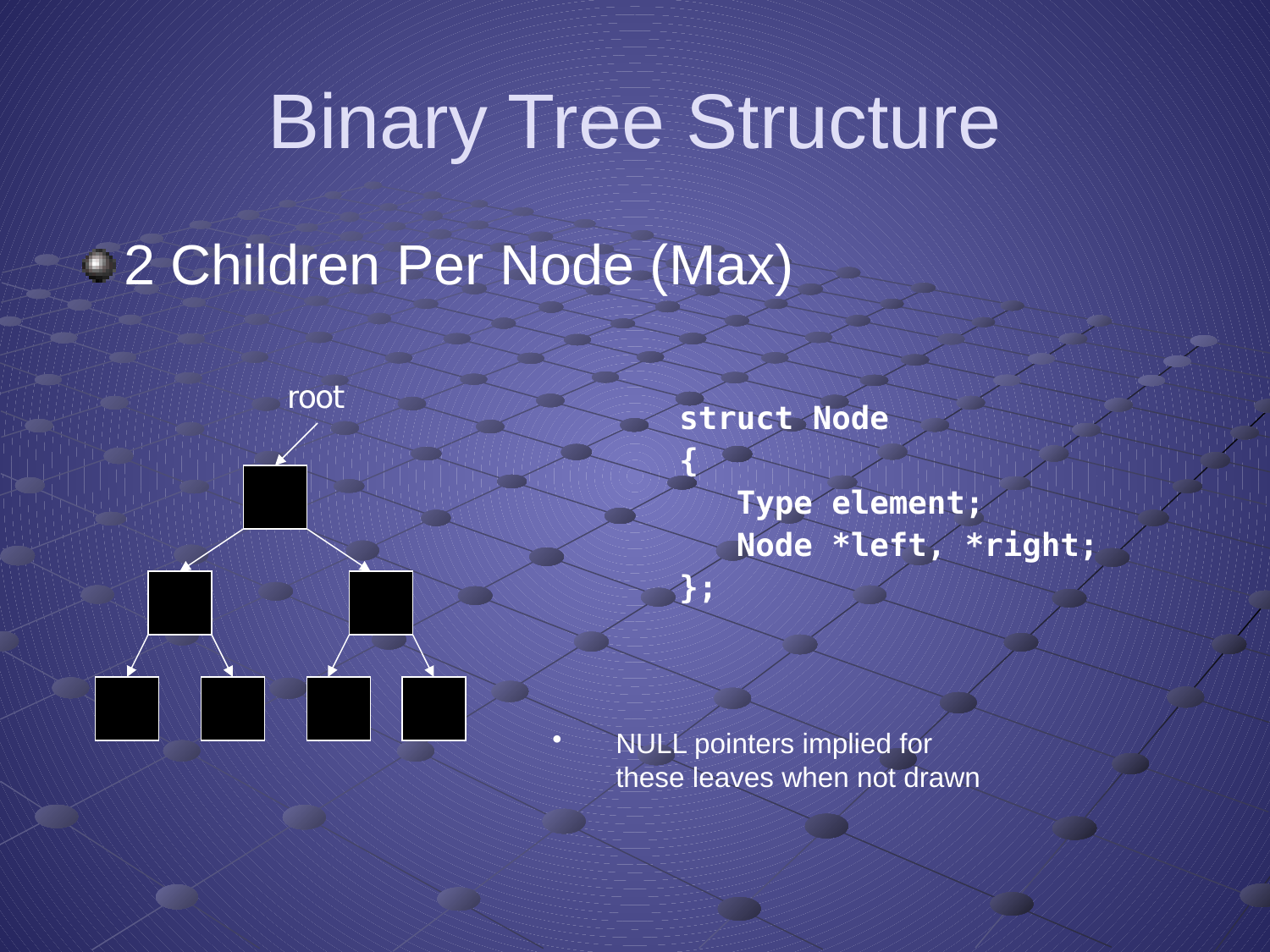

# Binary Tree Structure
2 Children Per Node (Max)
root
struct Node
{
   Type element;
   Node *left, *right;
};

NULL pointers implied for these leaves when not drawn